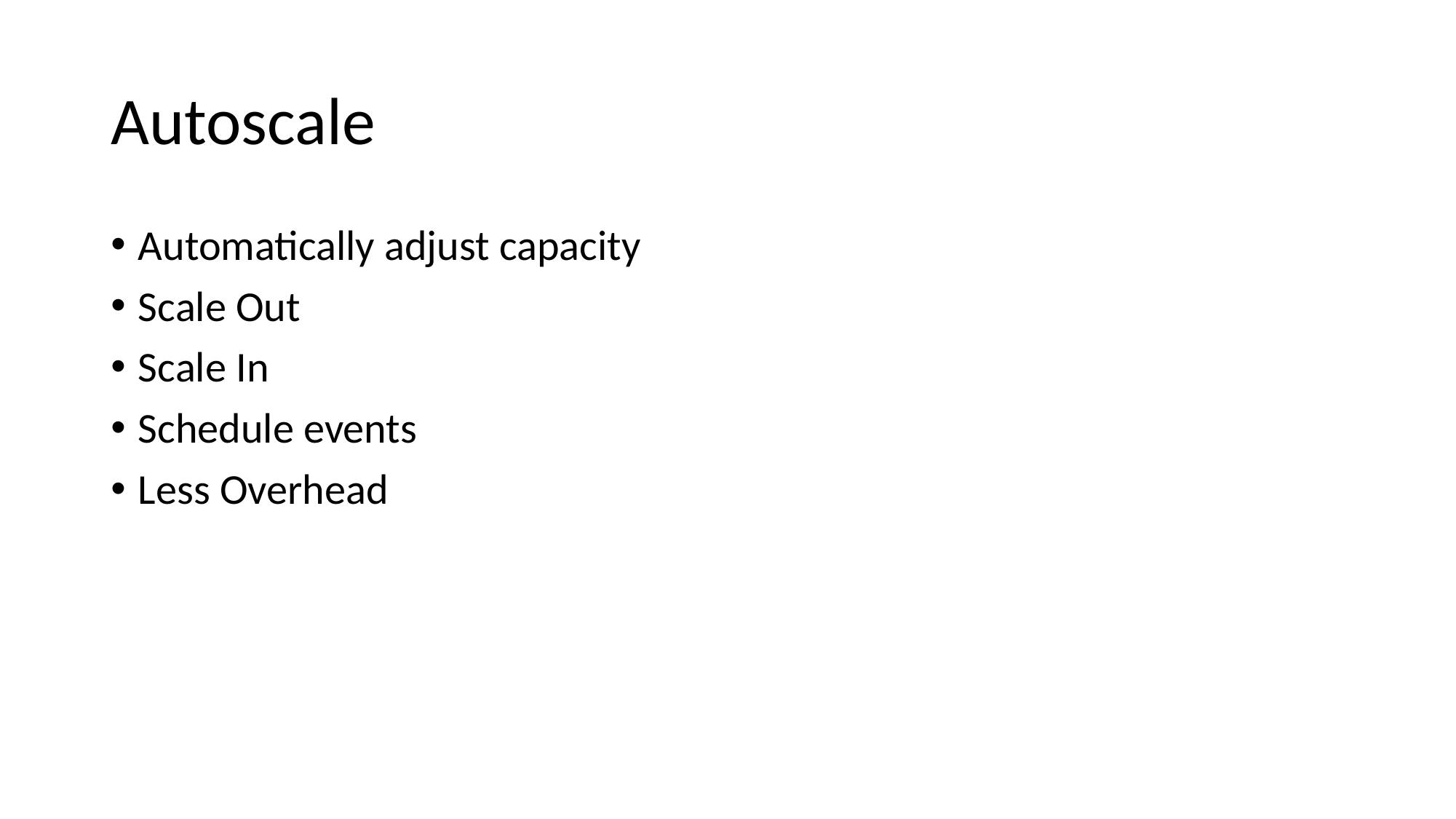

# Autoscale
Automatically adjust capacity
Scale Out
Scale In
Schedule events
Less Overhead